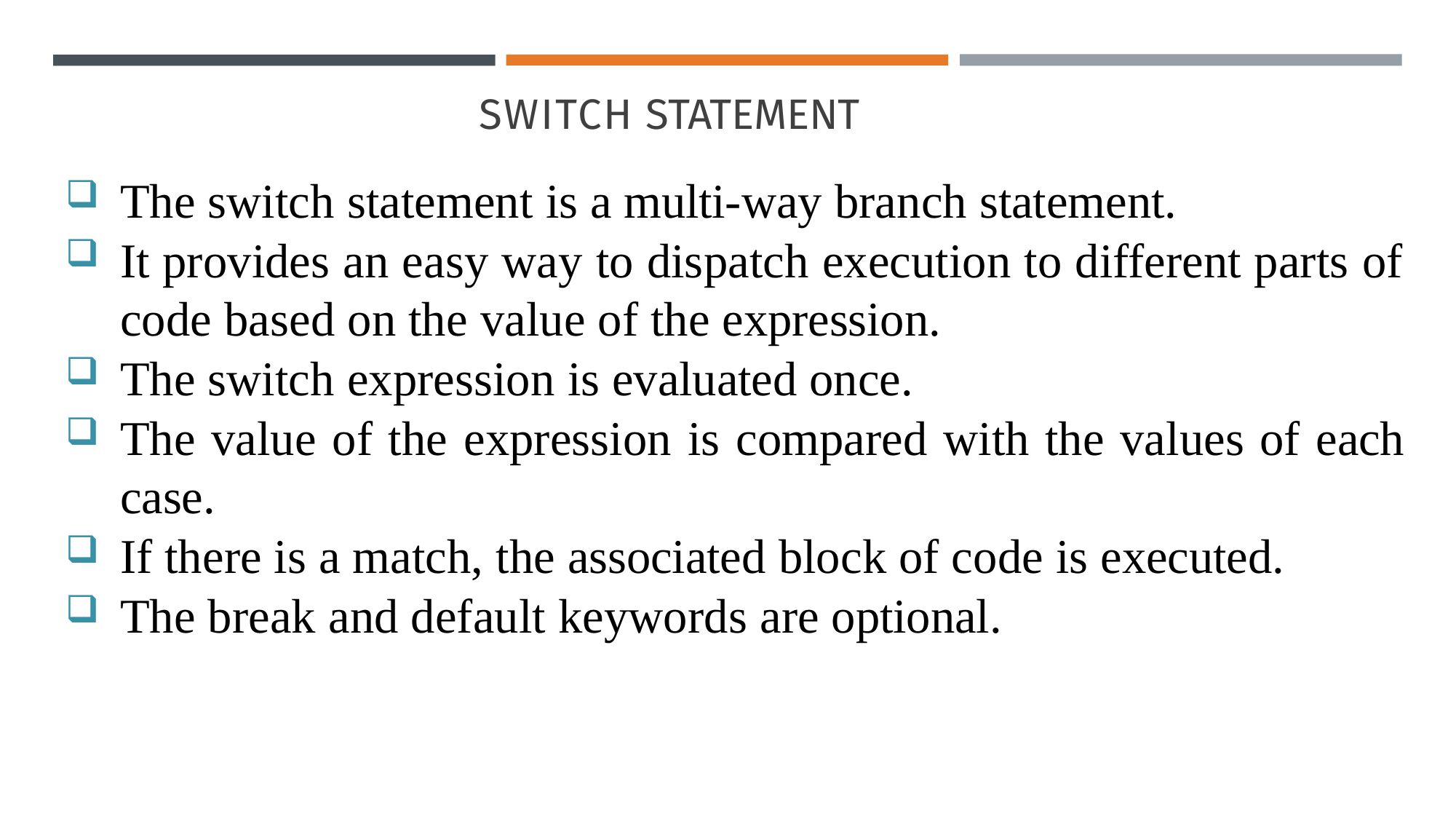

# SWITCH STATEMENT
The switch statement is a multi-way branch statement.
It provides an easy way to dispatch execution to different parts of code based on the value of the expression.
The switch expression is evaluated once.
The value of the expression is compared with the values of each case.
If there is a match, the associated block of code is executed.
The break and default keywords are optional.